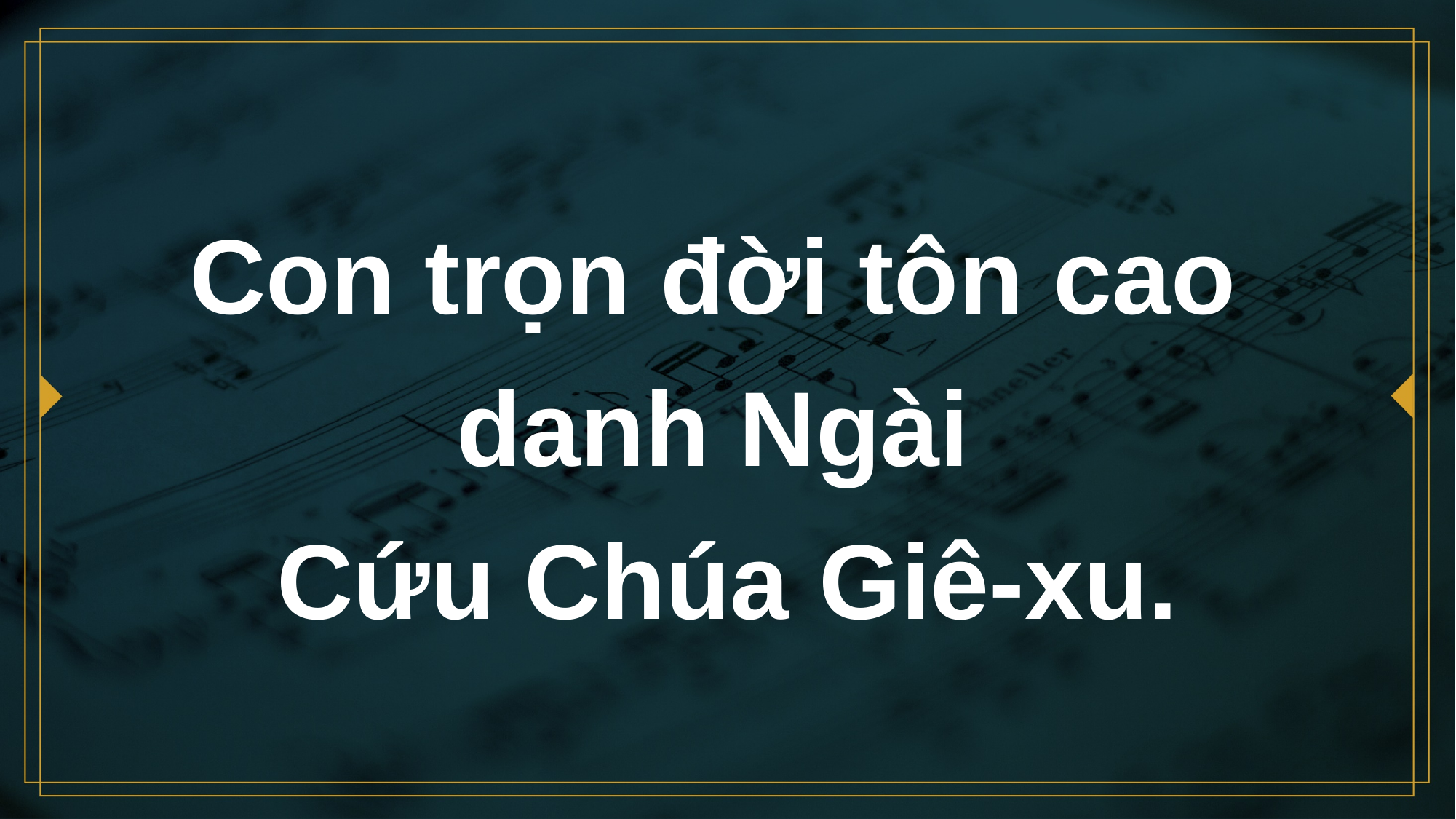

# Con trọn đời tôn cao danh Ngài Cứu Chúa Giê-xu.